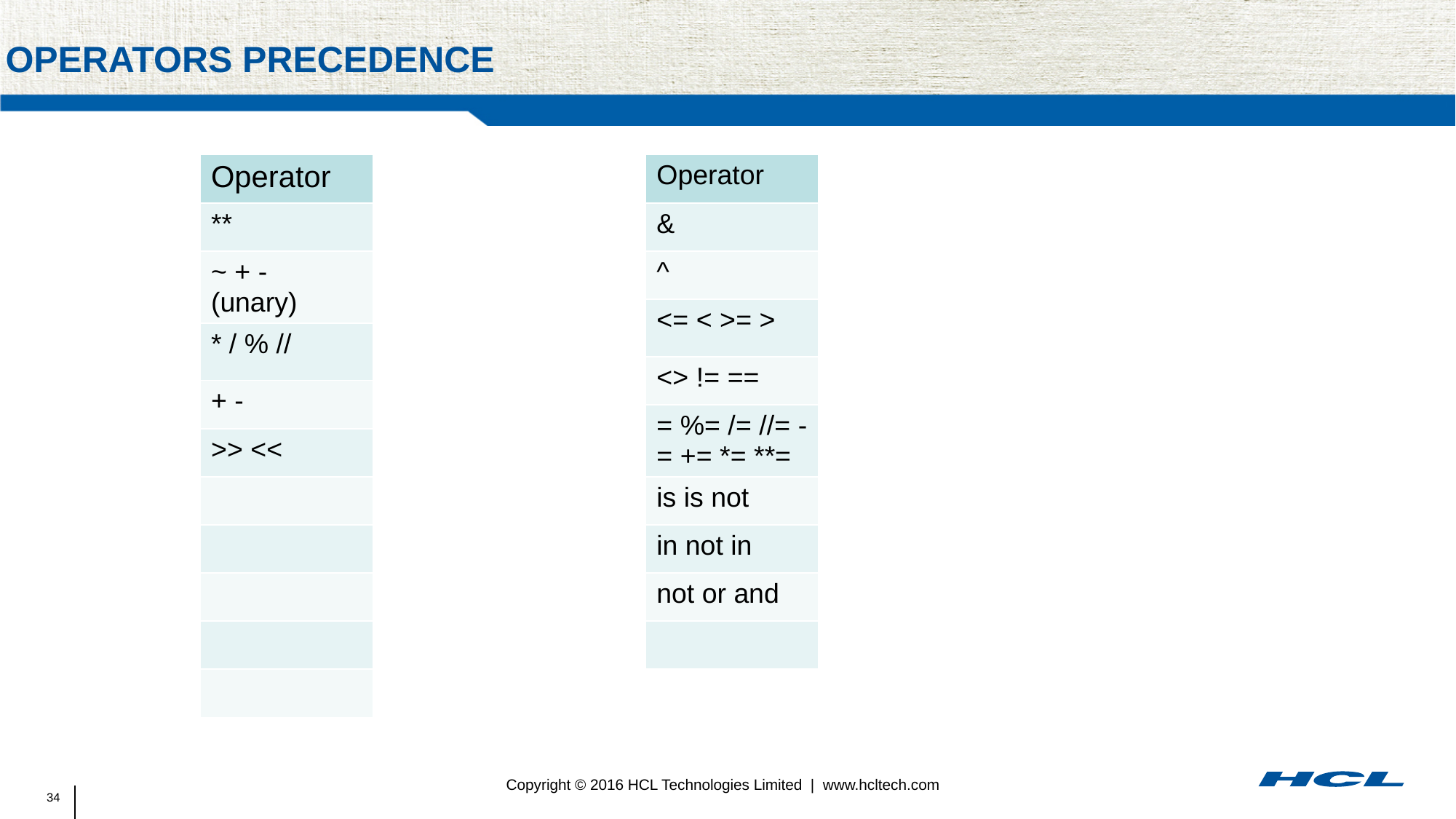

# Operators Precedence
| Operator |
| --- |
| \*\* |
| ~ + - (unary) |
| \* / % // |
| + - |
| >> << |
|  |
|  |
|  |
|  |
|  |
| Operator |
| --- |
| & |
| ^ |
| <= < >= > |
| <> != == |
| = %= /= //= -= += \*= \*\*= |
| is is not |
| in not in |
| not or and |
|  |